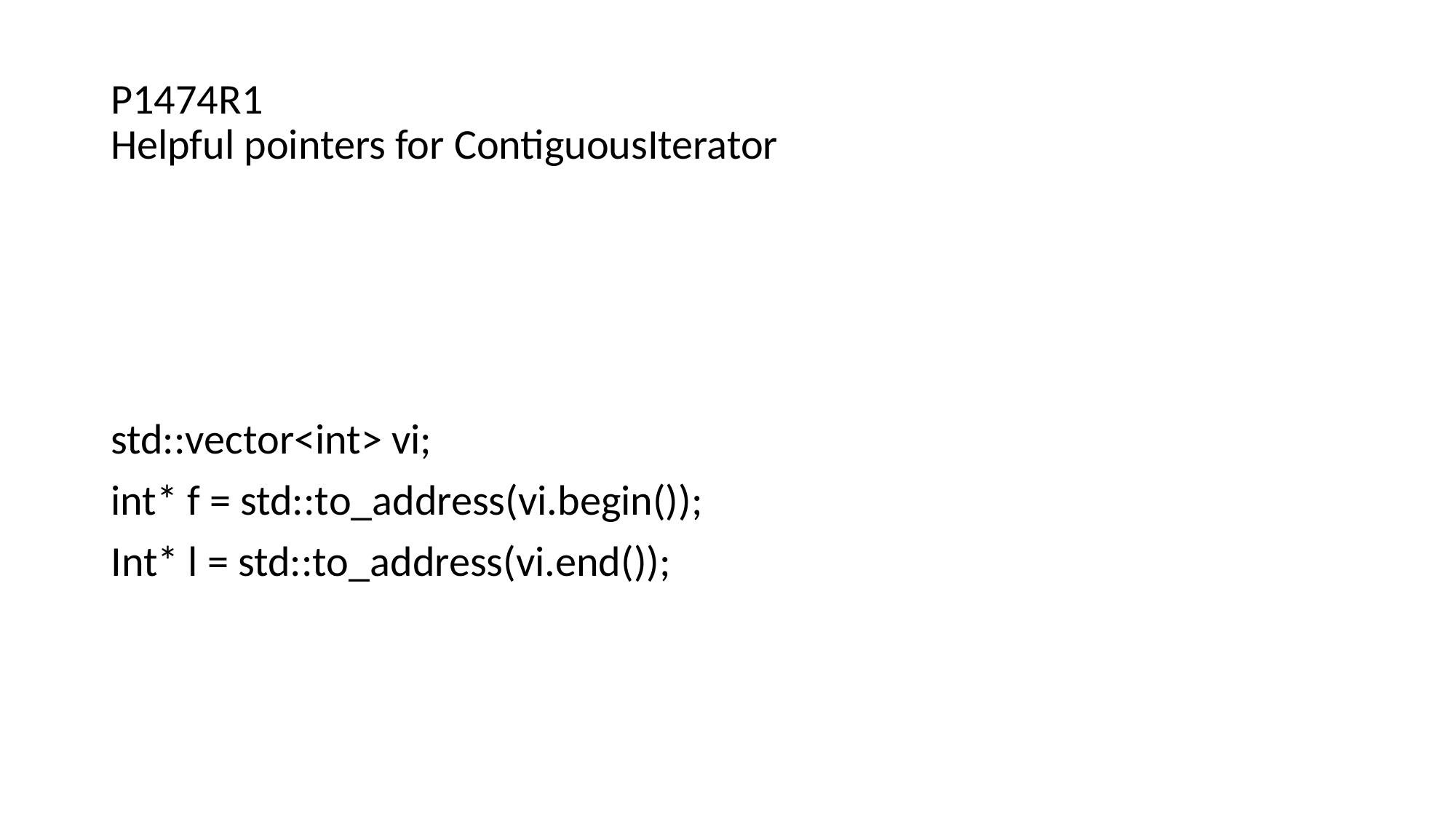

# P1474R1 Helpful pointers for ContiguousIterator
std::vector<int> vi;
int* f = std::to_address(vi.begin());
Int* l = std::to_address(vi.end());